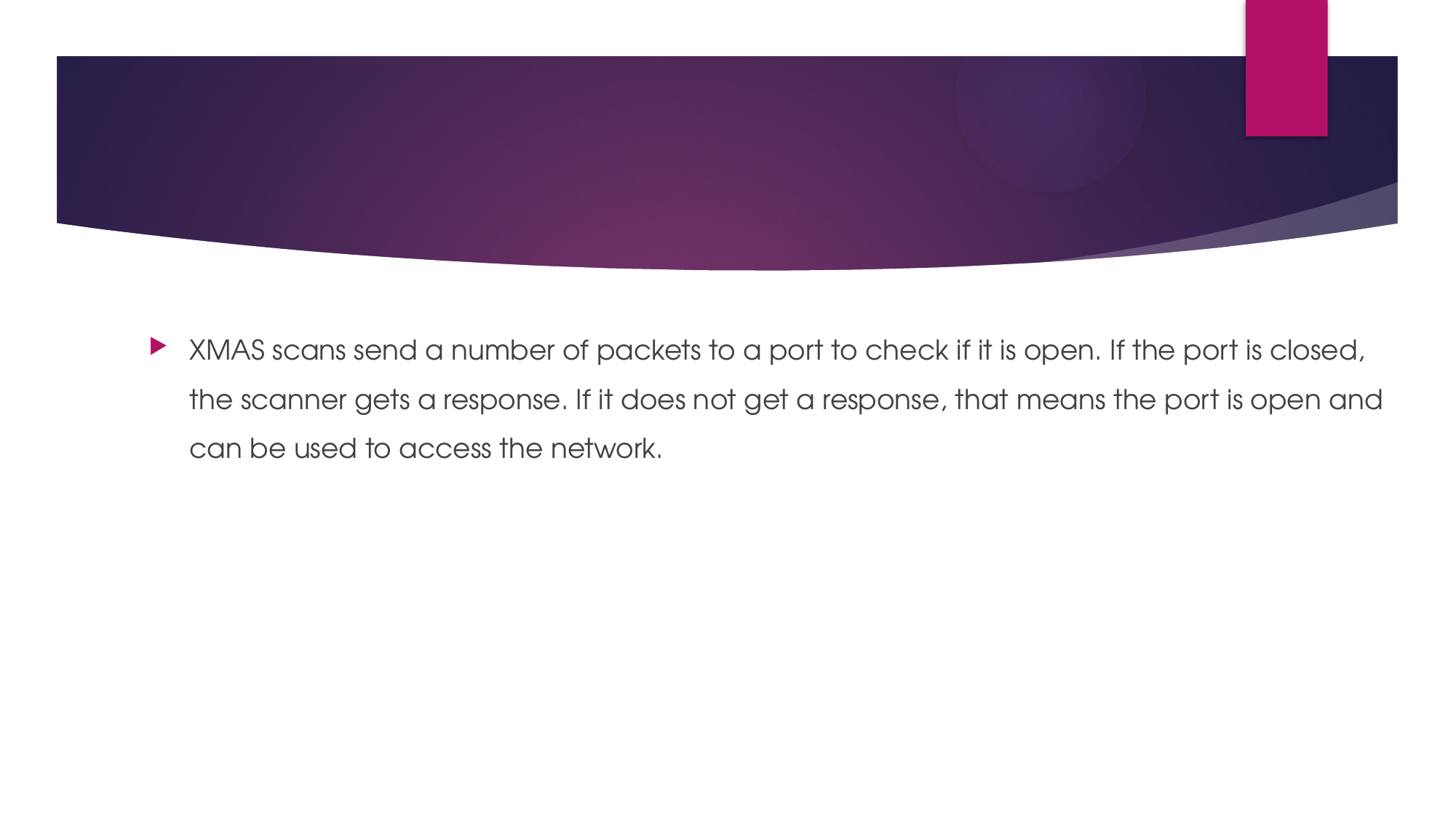

#
XMAS scans send a number of packets to a port to check if it is open. If the port is closed, the scanner gets a response. If it does not get a response, that means the port is open and can be used to access the network.